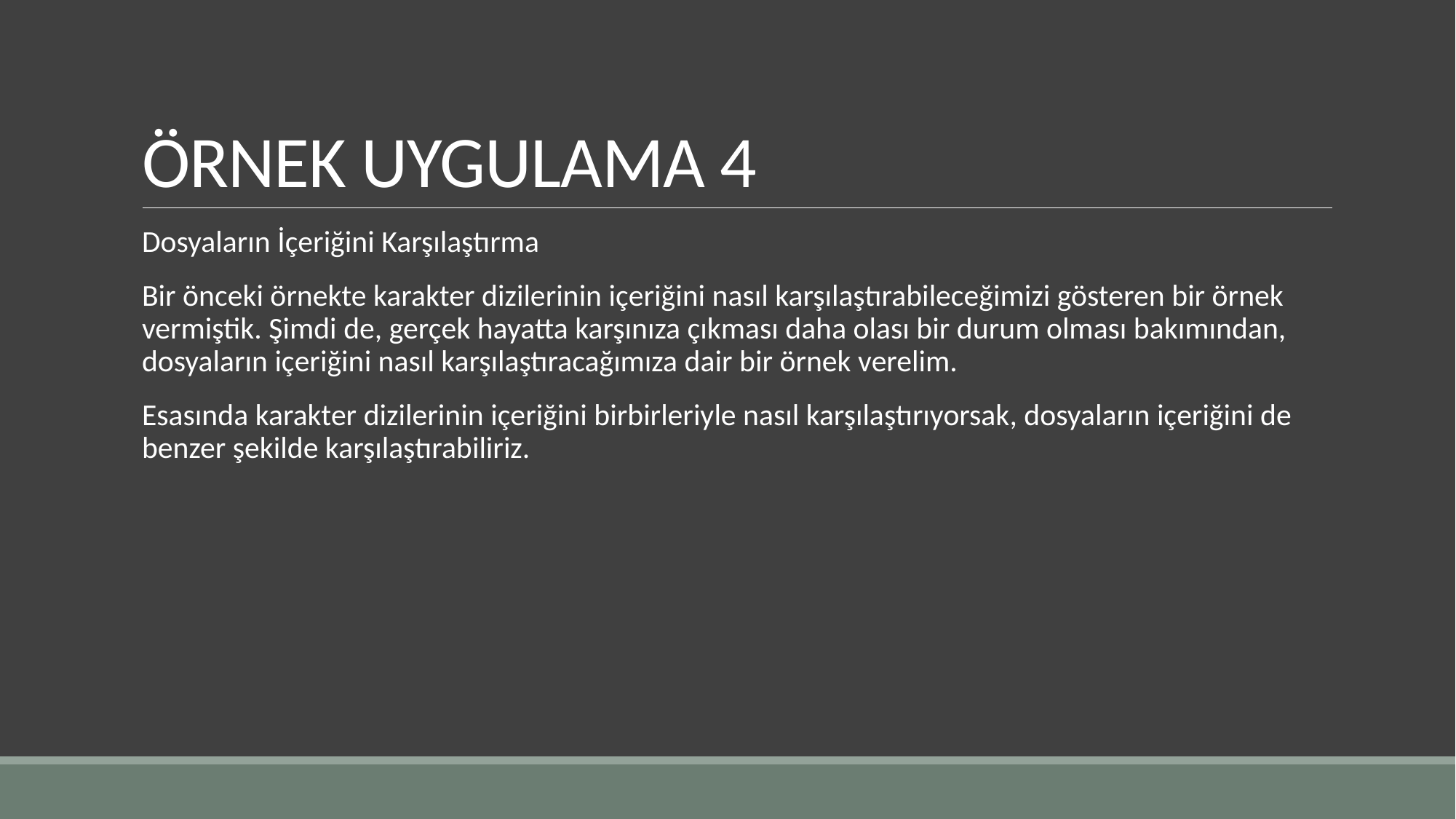

# ÖRNEK UYGULAMA 4
Dosyaların İçeriğini Karşılaştırma
Bir önceki örnekte karakter dizilerinin içeriğini nasıl karşılaştırabileceğimizi gösteren bir örnek vermiştik. Şimdi de, gerçek hayatta karşınıza çıkması daha olası bir durum olması bakımından, dosyaların içeriğini nasıl karşılaştıracağımıza dair bir örnek verelim.
Esasında karakter dizilerinin içeriğini birbirleriyle nasıl karşılaştırıyorsak, dosyaların içeriğini de benzer şekilde karşılaştırabiliriz.